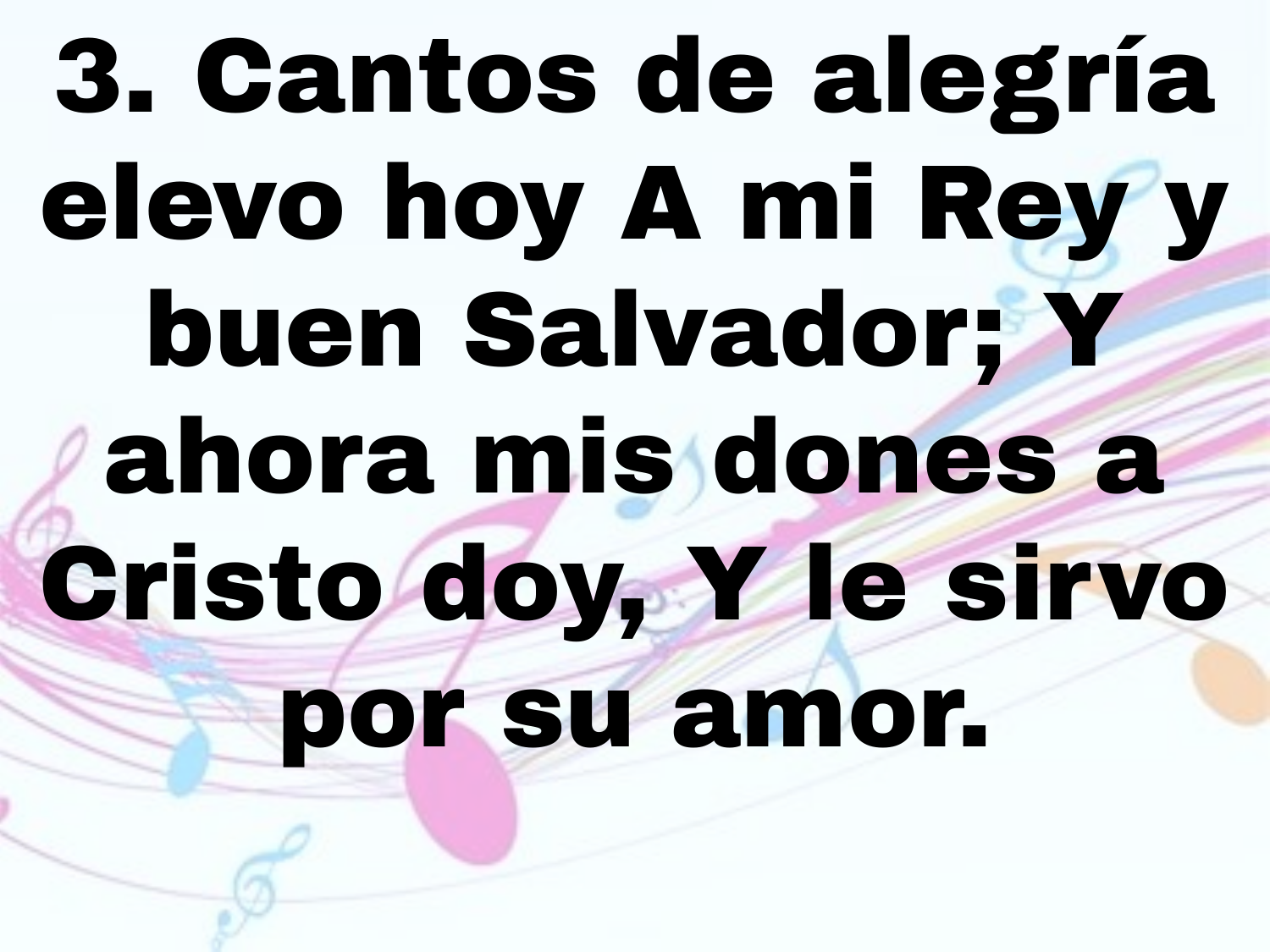

3. Cantos de alegría elevo hoy A mi Rey y buen Salvador; Y ahora mis dones a Cristo doy, Y le sirvo por su amor.